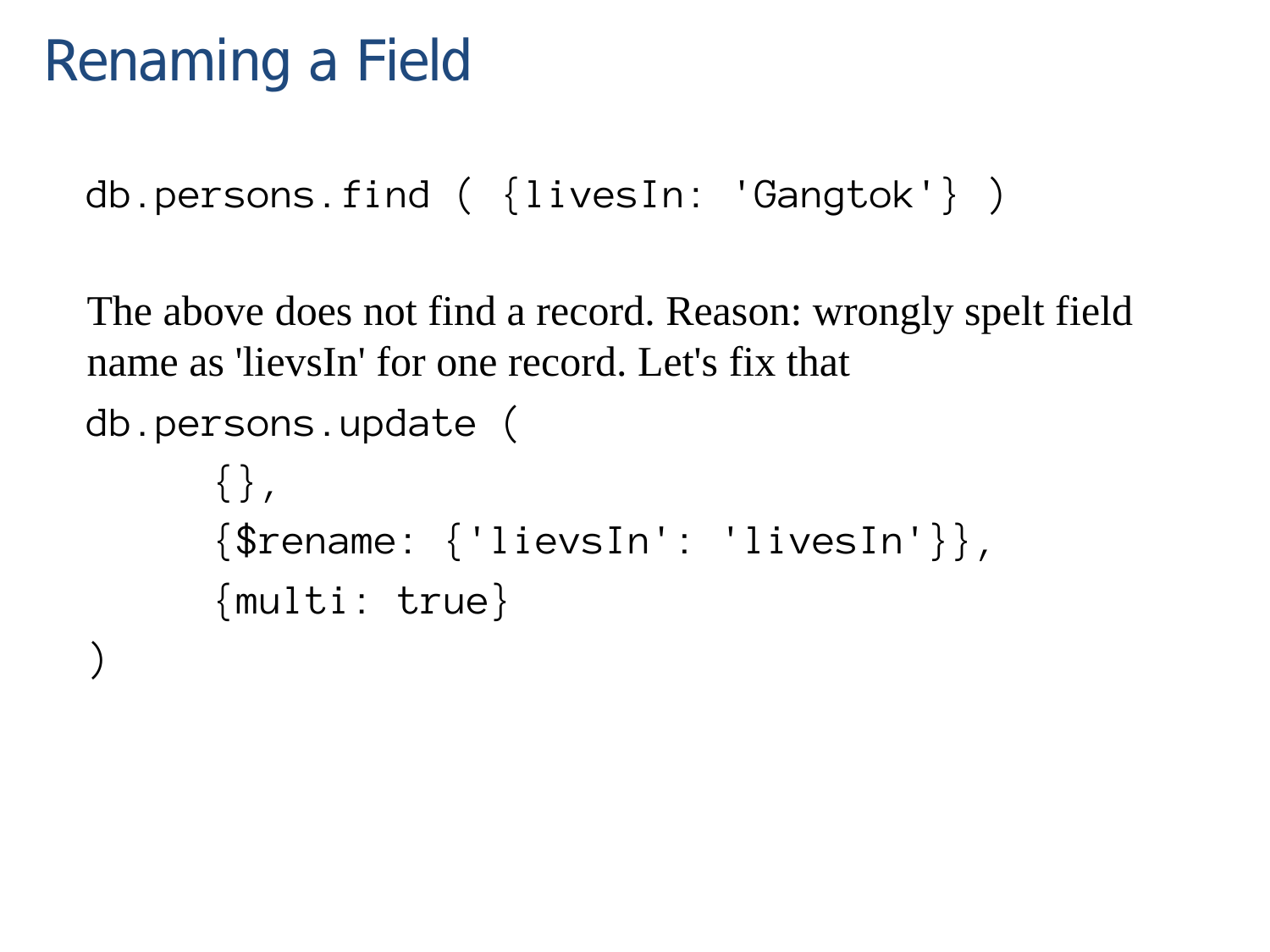

# Renaming a Field
db.persons.find ( {livesIn: 'Gangtok'} )

The above does not find a record. Reason: wrongly spelt field name as 'lievsIn' for one record. Let's fix that
db.persons.update (
	{},
	{$rename: {'lievsIn': 'livesIn'}},
	{multi: true}
)